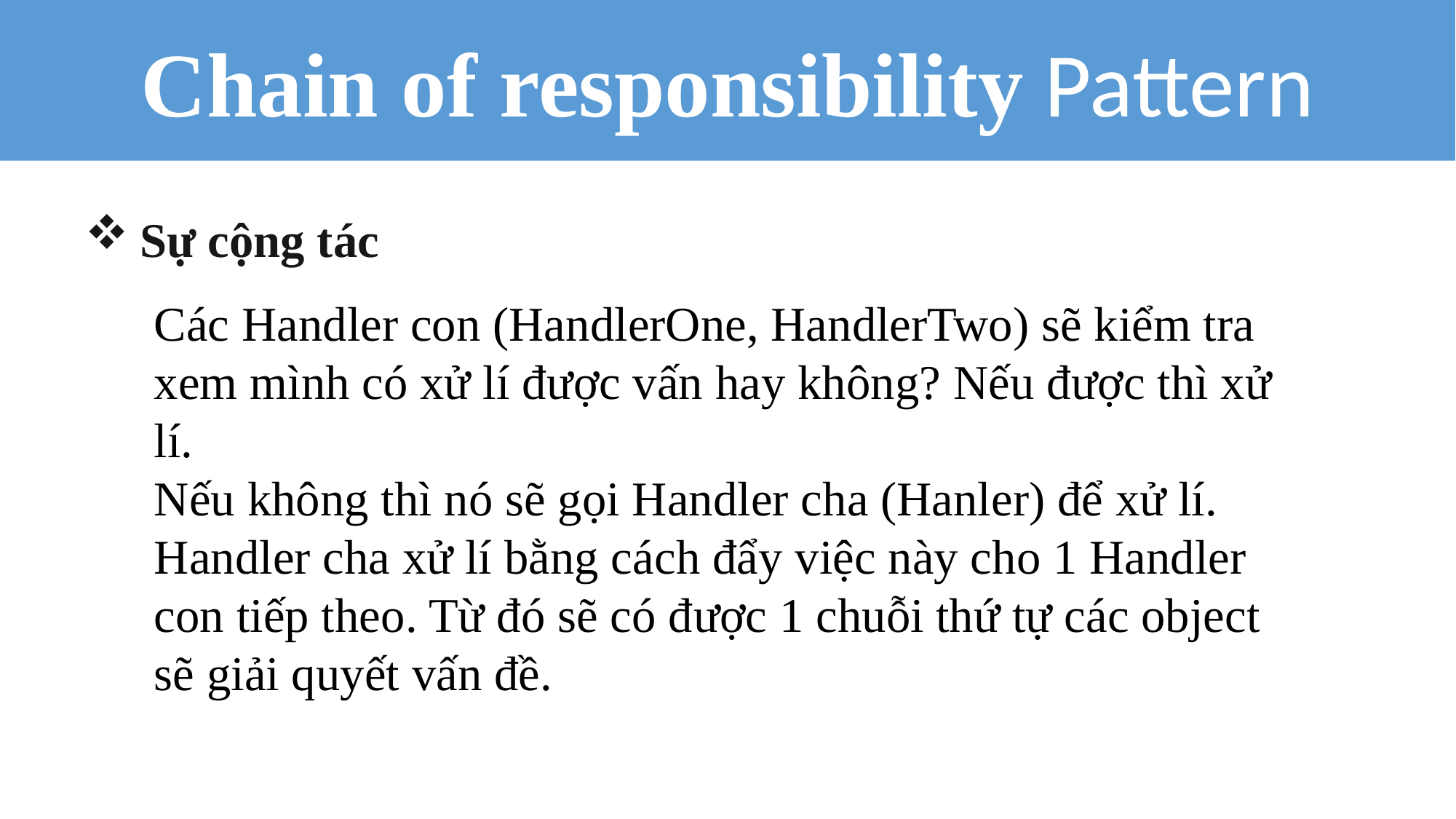

Chain of responsibility Pattern
Sự cộng tác
Các Handler con (HandlerOne, HandlerTwo) sẽ kiểm tra xem mình có xử lí được vấn hay không? Nếu được thì xử lí.
Nếu không thì nó sẽ gọi Handler cha (Hanler) để xử lí. Handler cha xử lí bằng cách đẩy việc này cho 1 Handler con tiếp theo. Từ đó sẽ có được 1 chuỗi thứ tự các object sẽ giải quyết vấn đề.